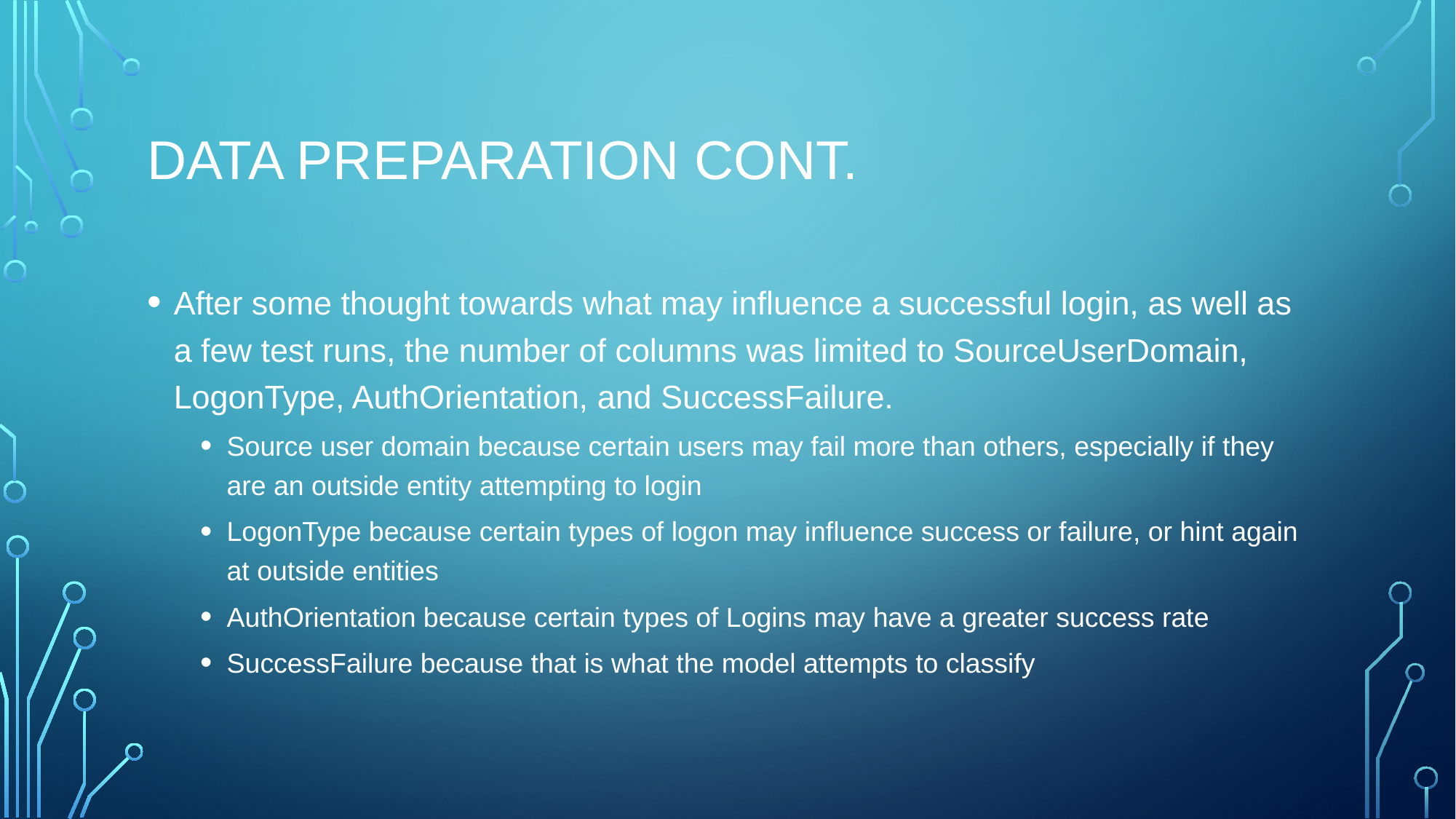

# Data Preparation Cont.
After some thought towards what may influence a successful login, as well as a few test runs, the number of columns was limited to SourceUserDomain, LogonType, AuthOrientation, and SuccessFailure.
Source user domain because certain users may fail more than others, especially if they are an outside entity attempting to login
LogonType because certain types of logon may influence success or failure, or hint again at outside entities
AuthOrientation because certain types of Logins may have a greater success rate
SuccessFailure because that is what the model attempts to classify